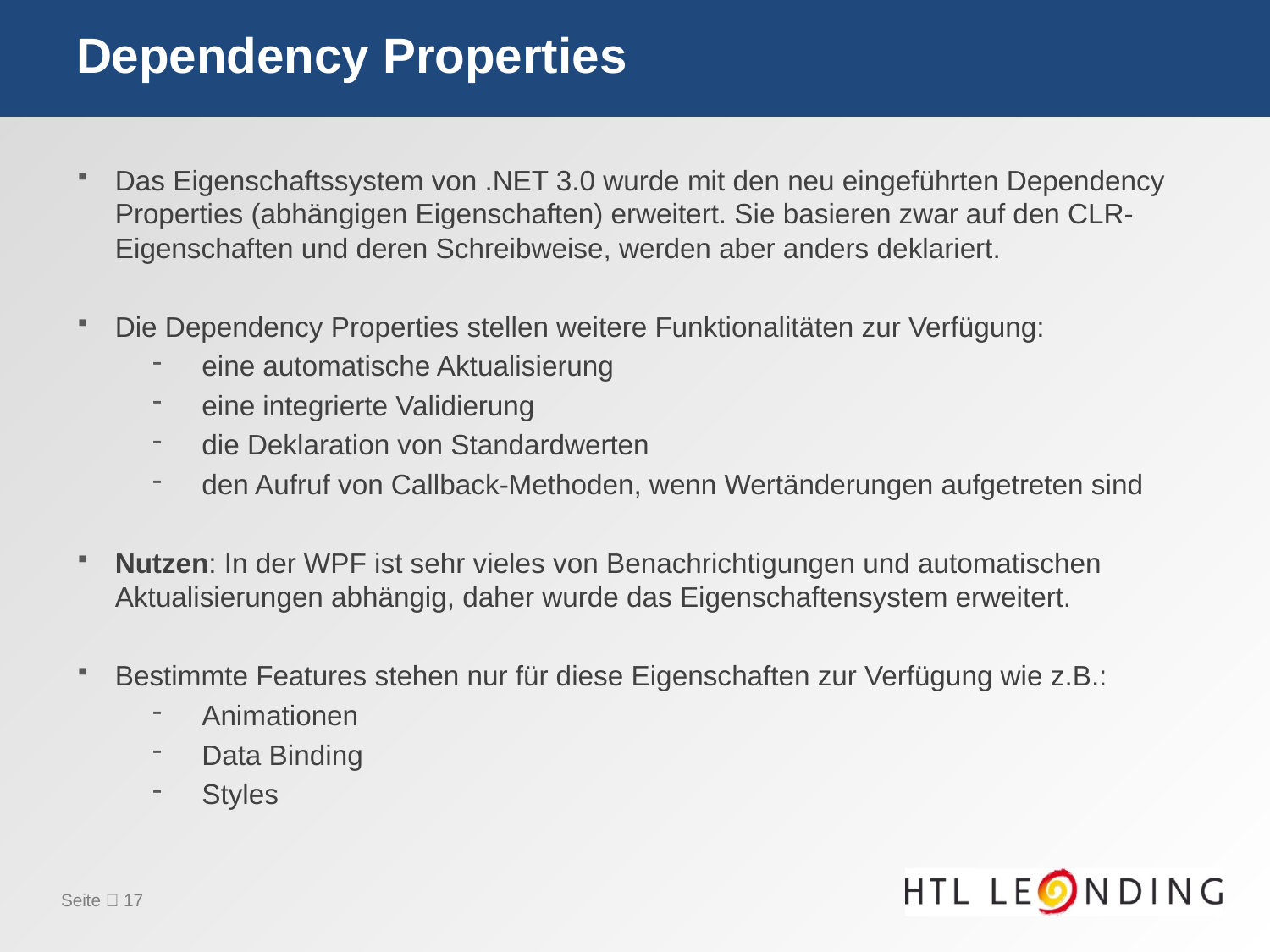

# Dependency Properties
Das Eigenschaftssystem von .NET 3.0 wurde mit den neu eingeführten Dependency Properties (abhängigen Eigenschaften) erweitert. Sie basieren zwar auf den CLR-Eigenschaften und deren Schreibweise, werden aber anders deklariert.

Die Dependency Properties stellen weitere Funktionalitäten zur Verfügung:
eine automatische Aktualisierung
eine integrierte Validierung
die Deklaration von Standardwerten
den Aufruf von Callback-Methoden, wenn Wertänderungen aufgetreten sind

Nutzen: In der WPF ist sehr vieles von Benachrichtigungen und automatischen Aktualisierungen abhängig, daher wurde das Eigenschaftensystem erweitert.

Bestimmte Features stehen nur für diese Eigenschaften zur Verfügung wie z.B.:
Animationen
Data Binding
Styles